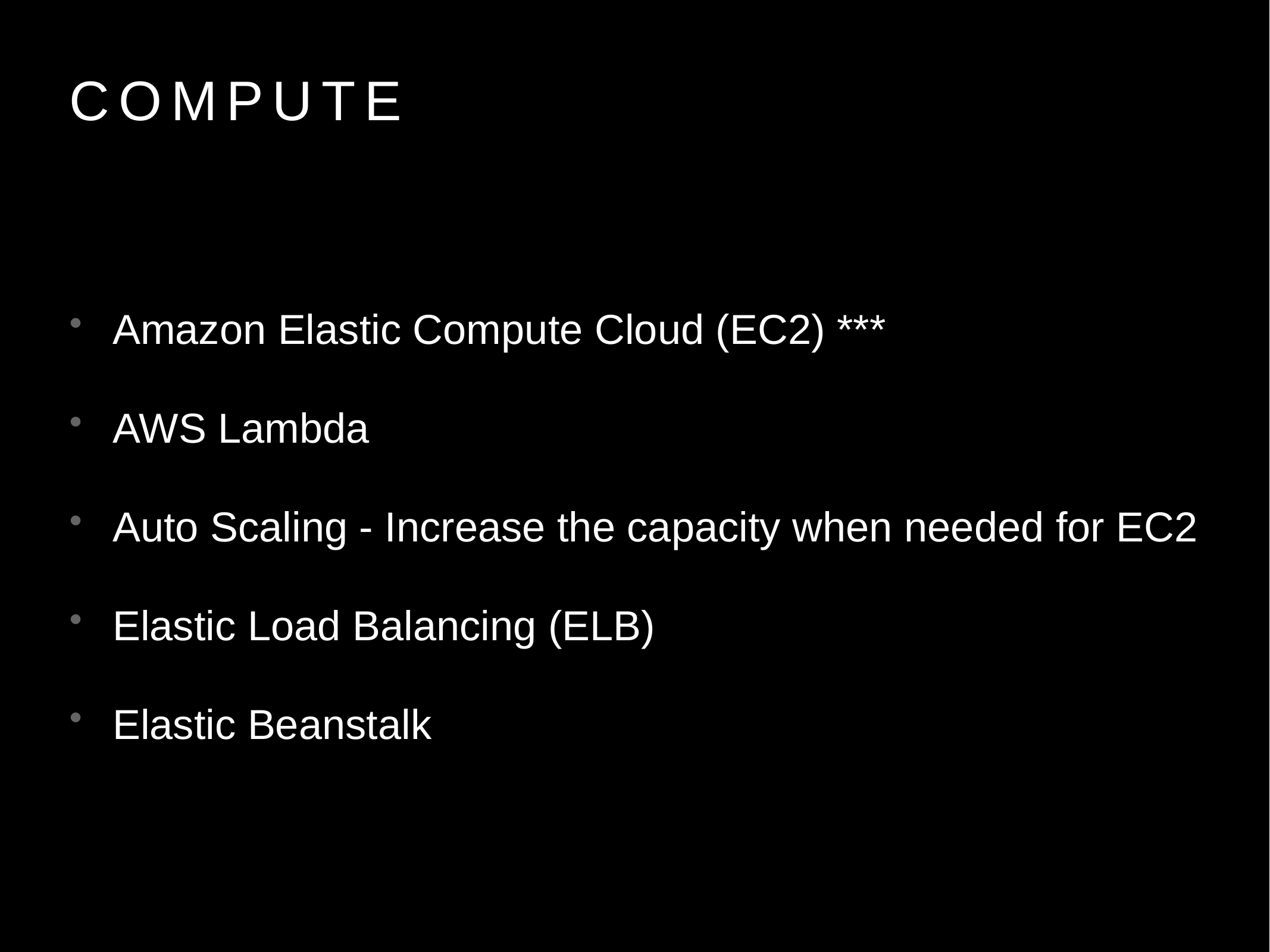

# Compute
Amazon Elastic Compute Cloud (EC2) ***
AWS Lambda
Auto Scaling - Increase the capacity when needed for EC2
Elastic Load Balancing (ELB)
Elastic Beanstalk